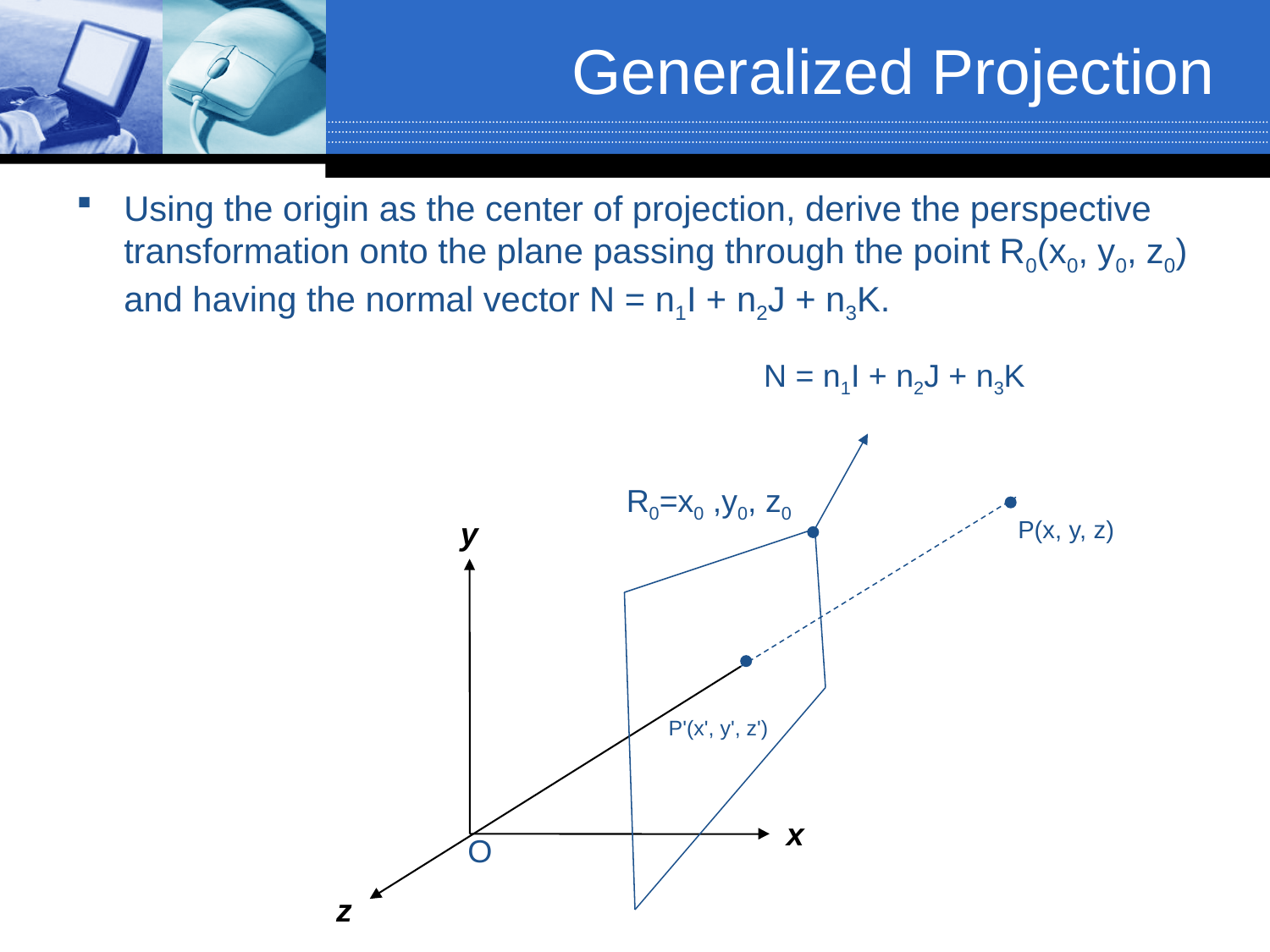

# Generalized Projection
Using the origin as the center of projection, derive the perspective transformation onto the plane passing through the point R0(x0, y0, z0) and having the normal vector N = n1I + n2J + n3K.

N = n1I + n2J + n3K

R0=x0 ,y0, z0

P(x, y, z)
y

P'(x', y', z')
x

z
O